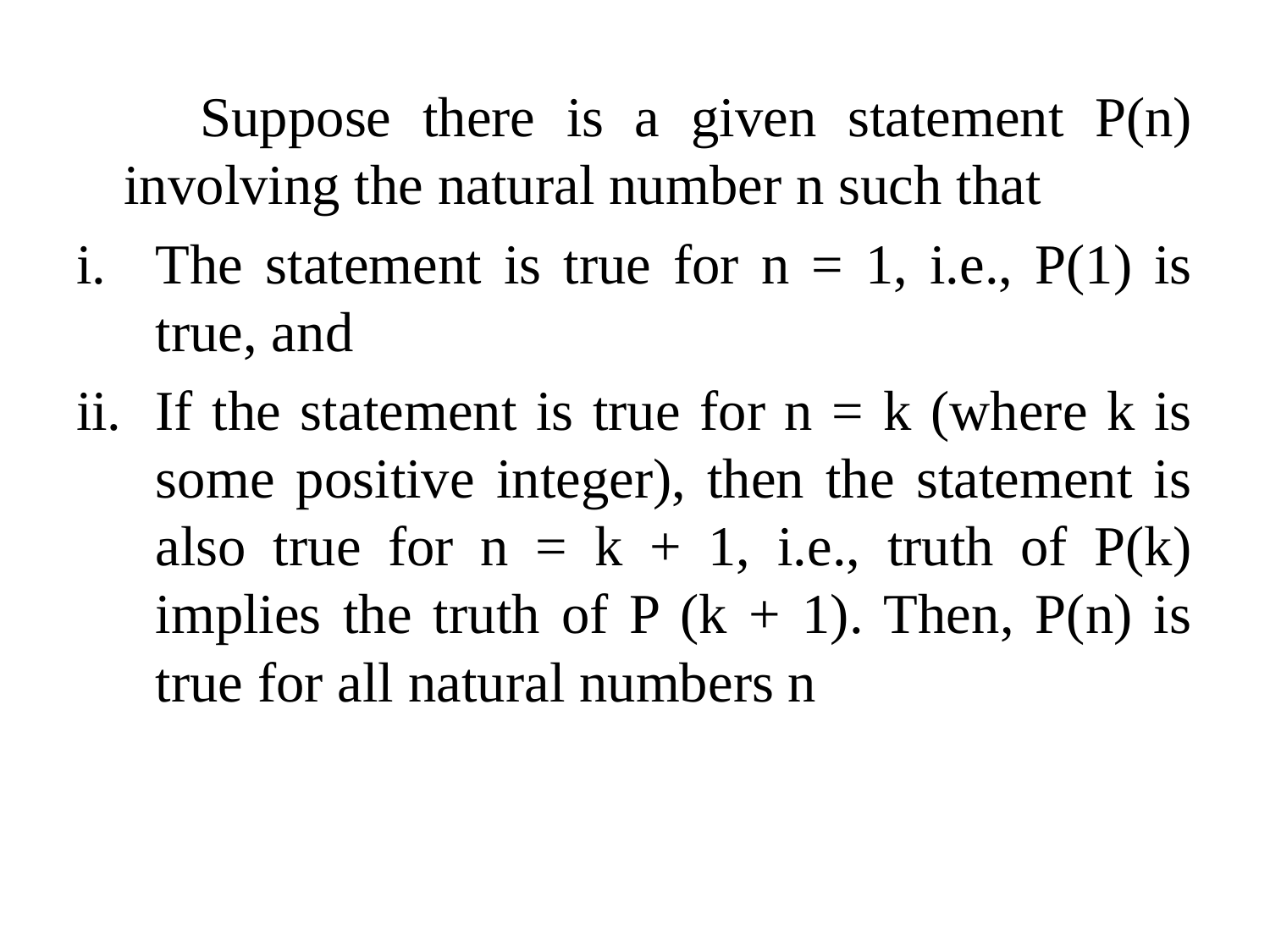

Suppose there is a given statement P(n) involving the natural number n such that
The statement is true for n = 1, i.e., P(1) is true, and
If the statement is true for n = k (where k is some positive integer), then the statement is also true for n = k + 1, i.e., truth of P(k) implies the truth of P (k + 1). Then, P(n) is true for all natural numbers n